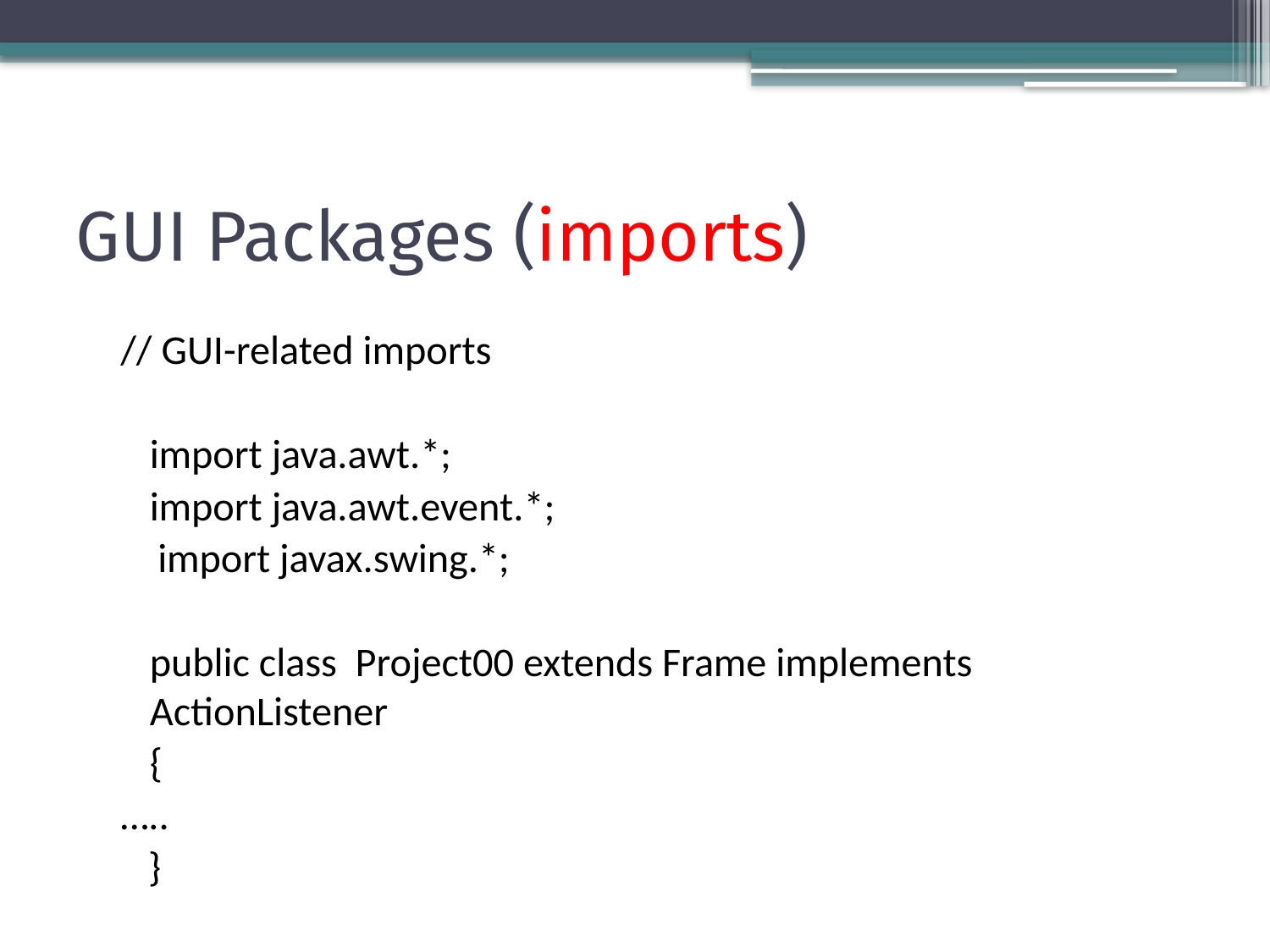

# GUI Packages (imports)
// GUI-related imports

	import java.awt.*;
	import java.awt.event.*;
    import javax.swing.*;

	public class  Project00 extends Frame implements ActionListener
	{
…..
   }